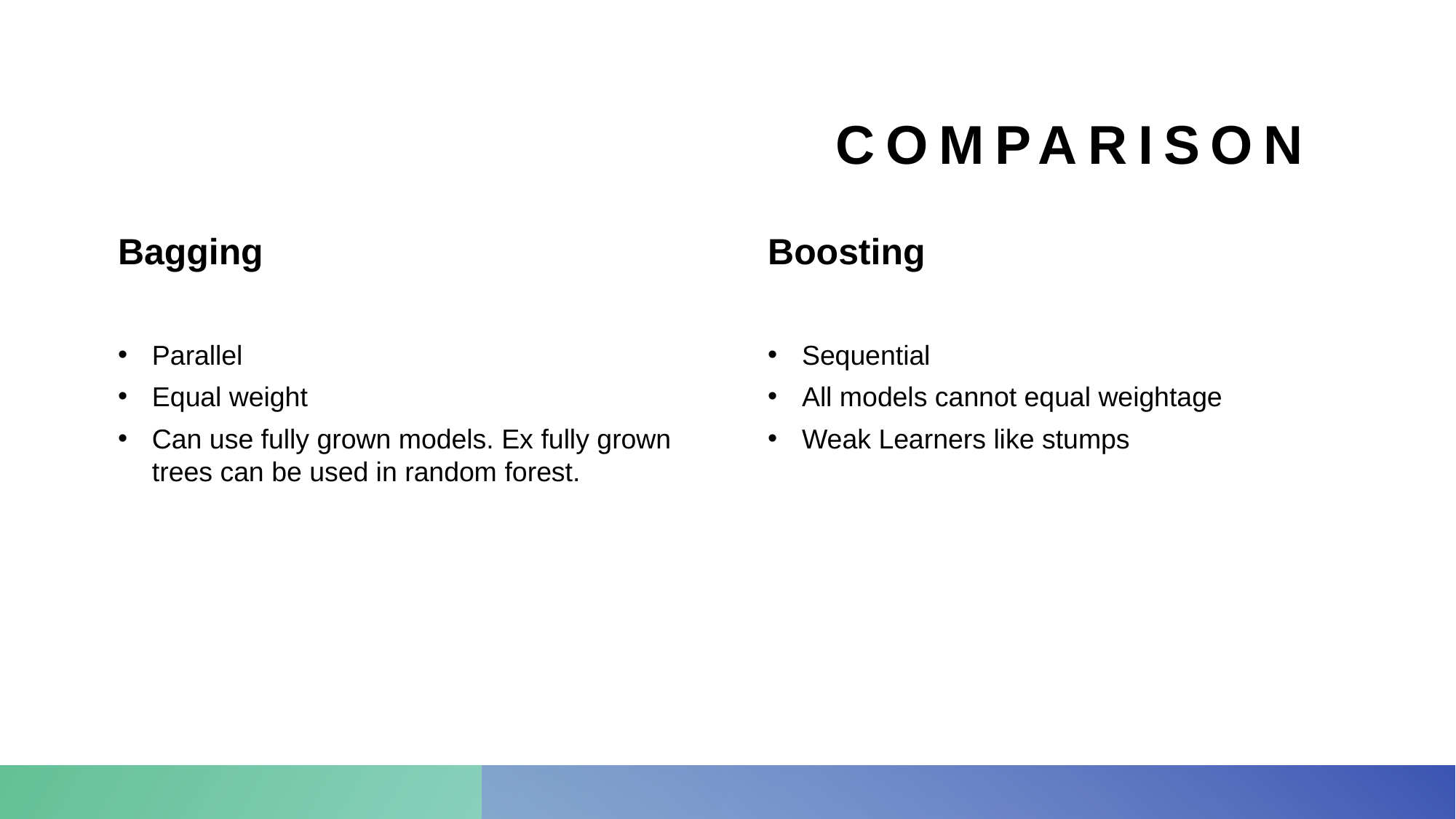

# Comparison
Bagging
Boosting
Sequential
All models cannot equal weightage
Weak Learners like stumps
Parallel
Equal weight
Can use fully grown models. Ex fully grown trees can be used in random forest.